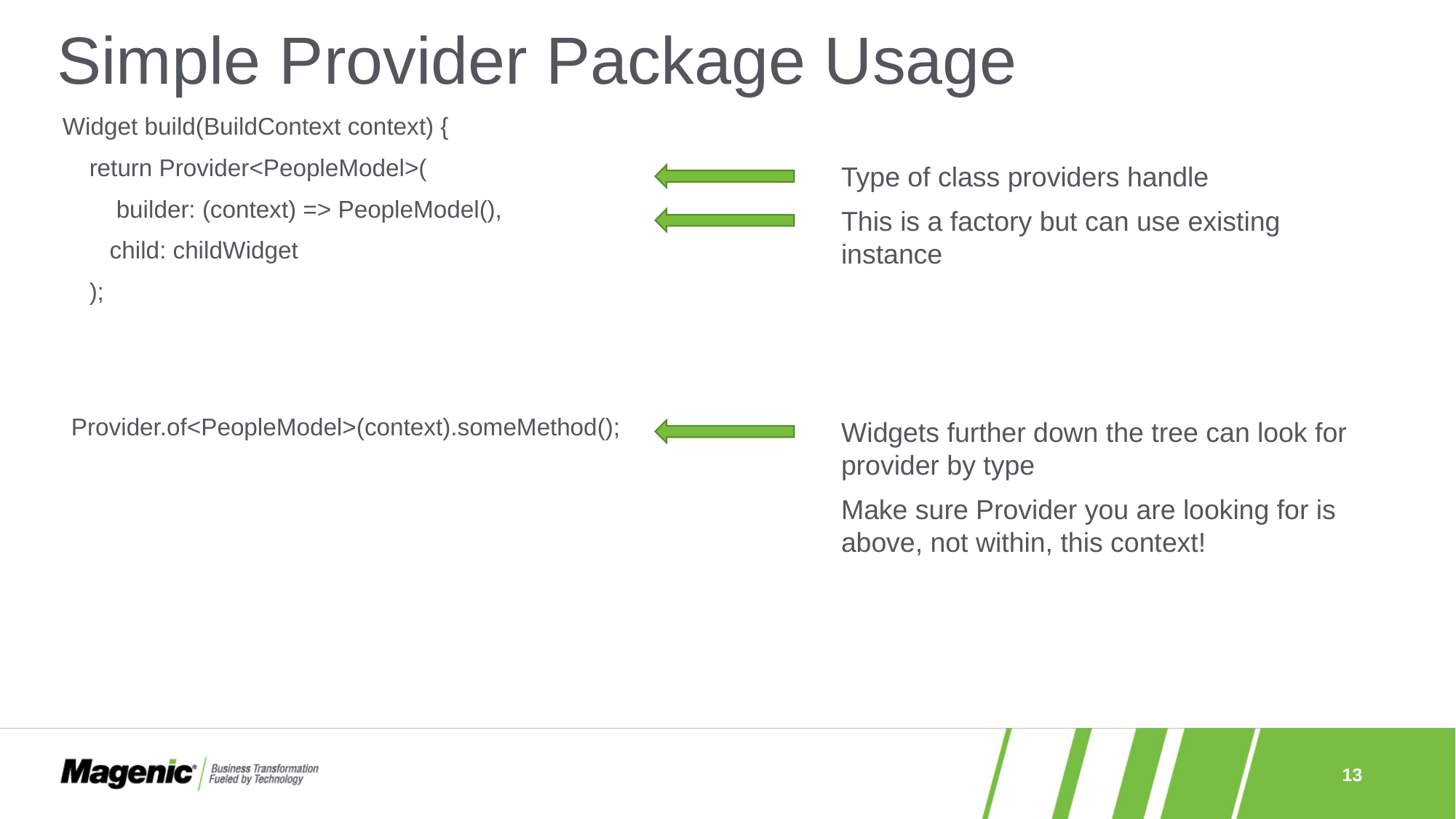

# Simple Provider Package Usage
Widget build(BuildContext context) {
    return Provider<PeopleModel>(
        builder: (context) => PeopleModel(),
       child: childWidget
    );
Type of class providers handle

This is a factory but can use existing instance

Provider.of<PeopleModel>(context).someMethod();
Widgets further down the tree can look for provider by type

Make sure Provider you are looking for is above, not within, this context!